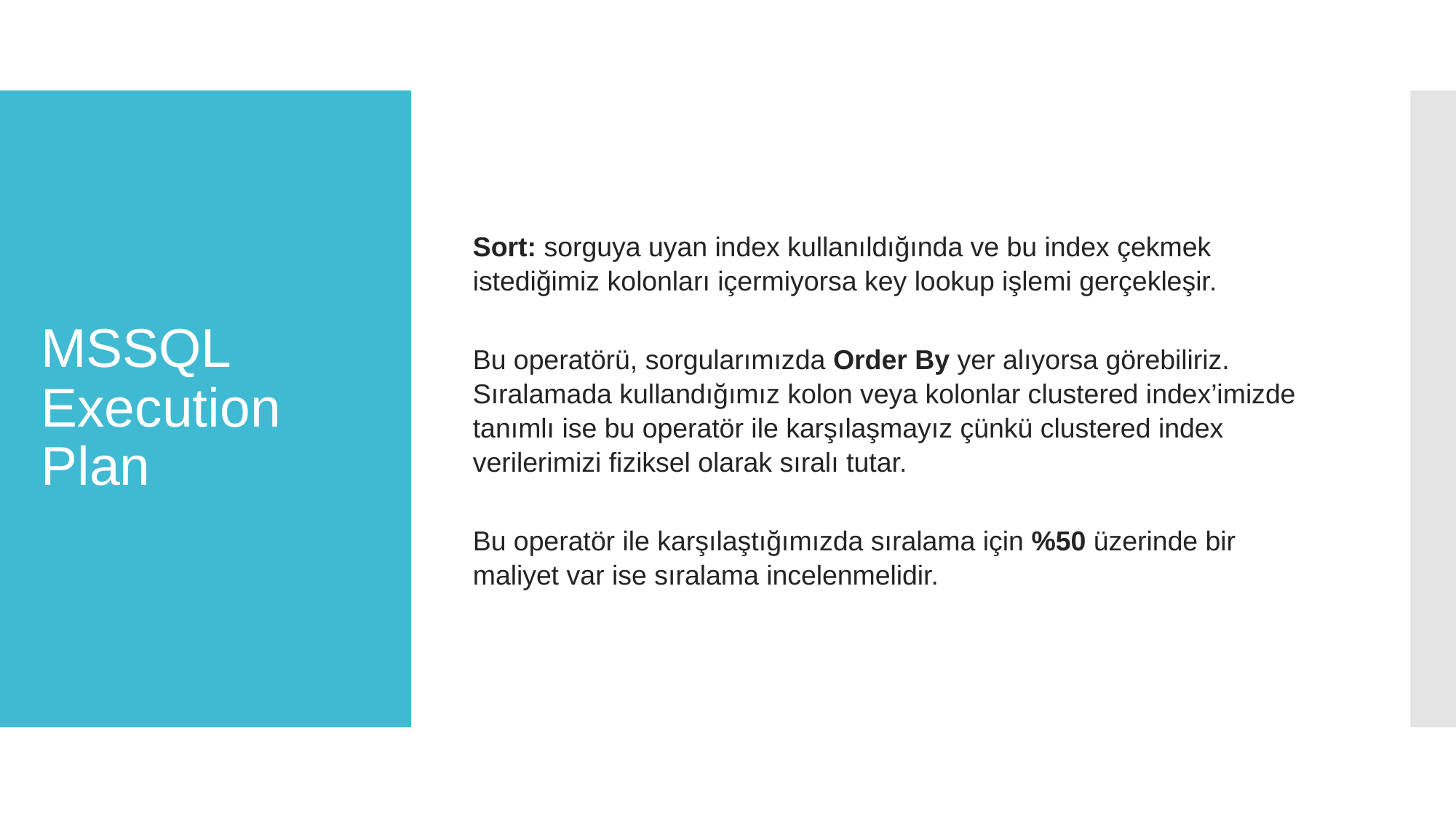

Sort: sorguya uyan index kullanıldığında ve bu index çekmek istediğimiz kolonları içermiyorsa key lookup işlemi gerçekleşir.
Bu operatörü, sorgularımızda Order By yer alıyorsa görebiliriz. Sıralamada kullandığımız kolon veya kolonlar clustered index’imizde tanımlı ise bu operatör ile karşılaşmayız çünkü clustered index verilerimizi fiziksel olarak sıralı tutar.
Bu operatör ile karşılaştığımızda sıralama için %50 üzerinde bir maliyet var ise sıralama incelenmelidir.
# MSSQL
Execution Plan